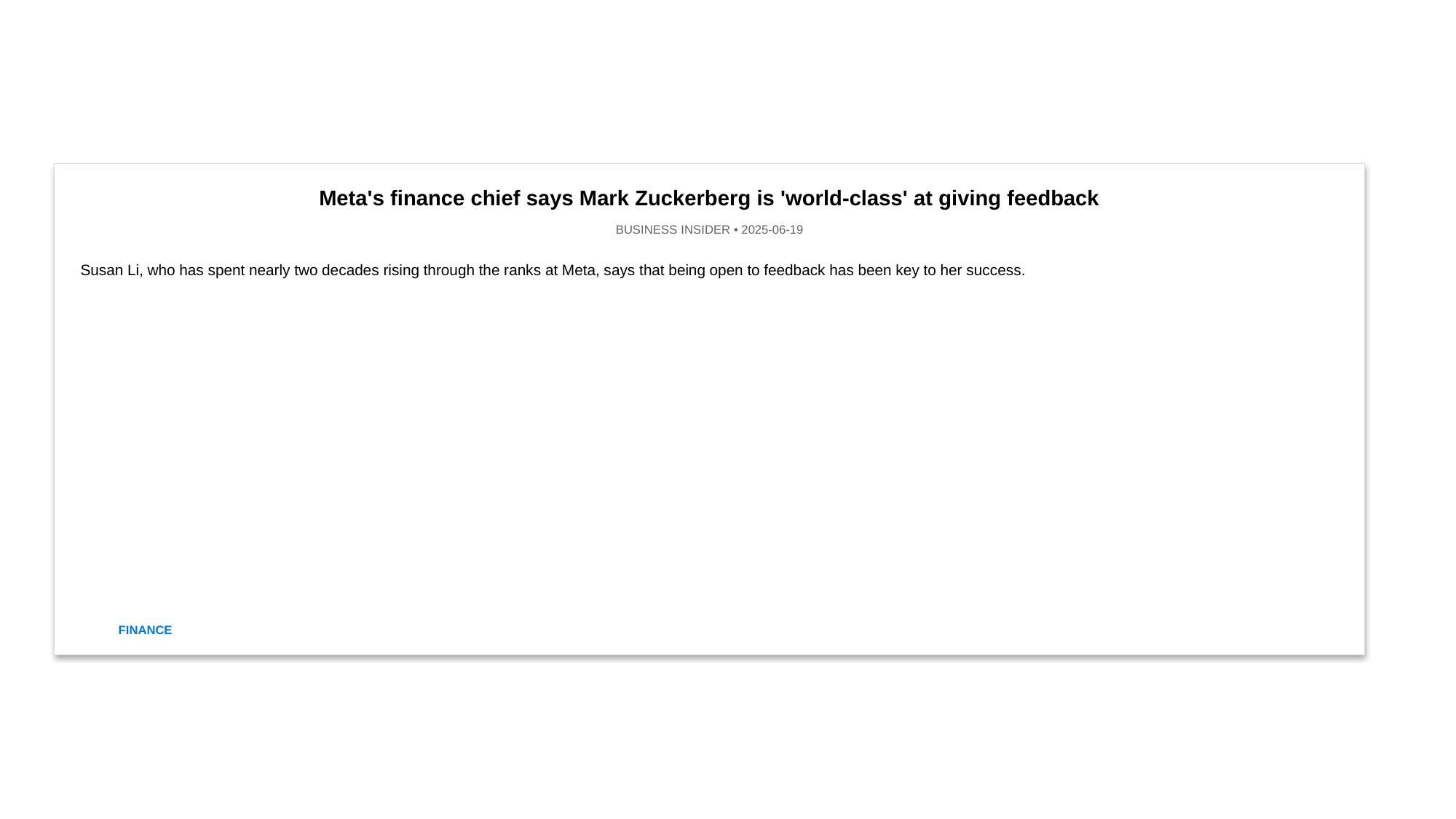

Meta's finance chief says Mark Zuckerberg is 'world-class' at giving feedback
BUSINESS INSIDER • 2025-06-19
Susan Li, who has spent nearly two decades rising through the ranks at Meta, says that being open to feedback has been key to her success.
FINANCE